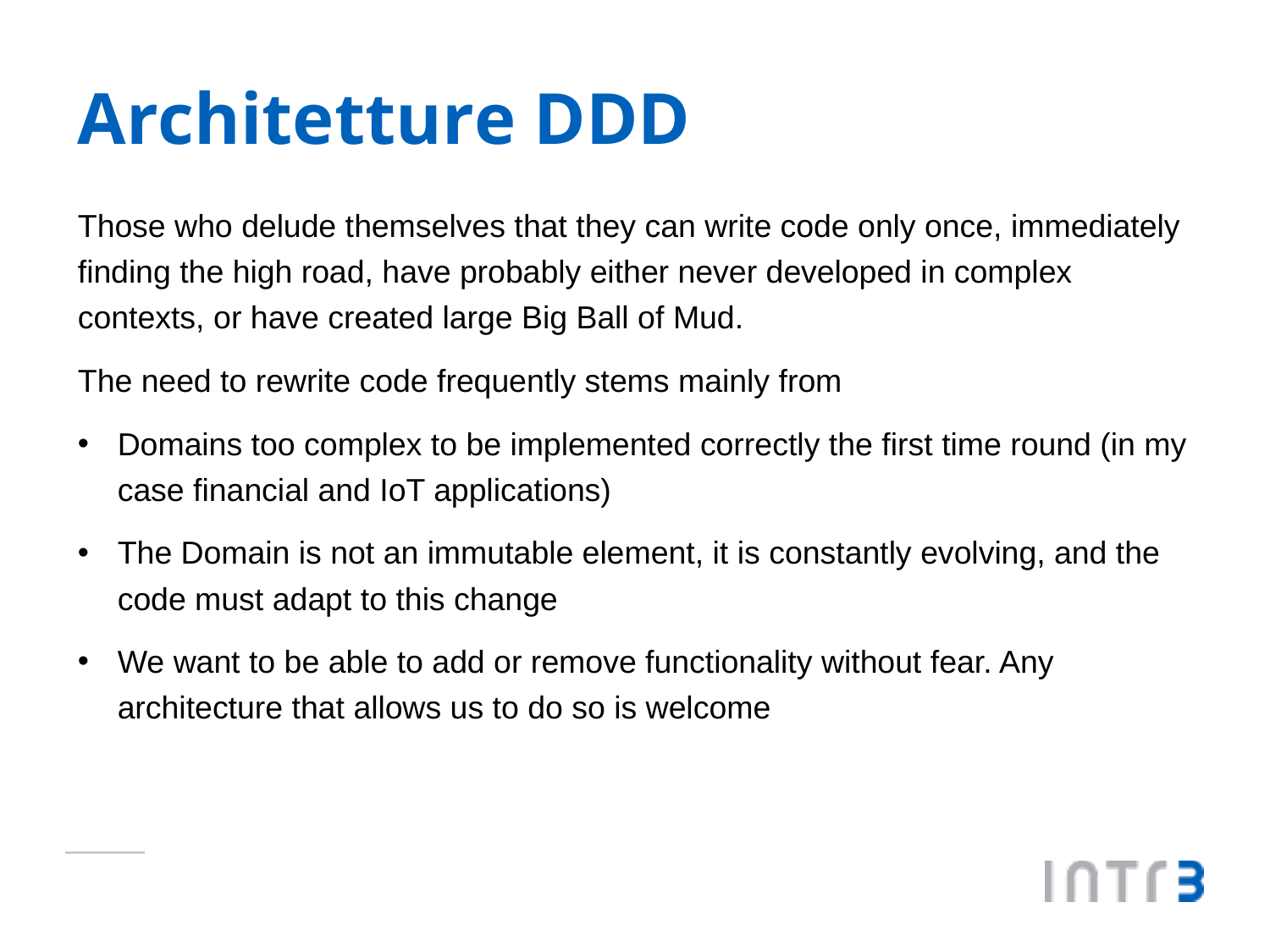

# Architetture DDD
Those who delude themselves that they can write code only once, immediately finding the high road, have probably either never developed in complex contexts, or have created large Big Ball of Mud.
The need to rewrite code frequently stems mainly from
Domains too complex to be implemented correctly the first time round (in my case financial and IoT applications)
The Domain is not an immutable element, it is constantly evolving, and the code must adapt to this change
We want to be able to add or remove functionality without fear. Any architecture that allows us to do so is welcome